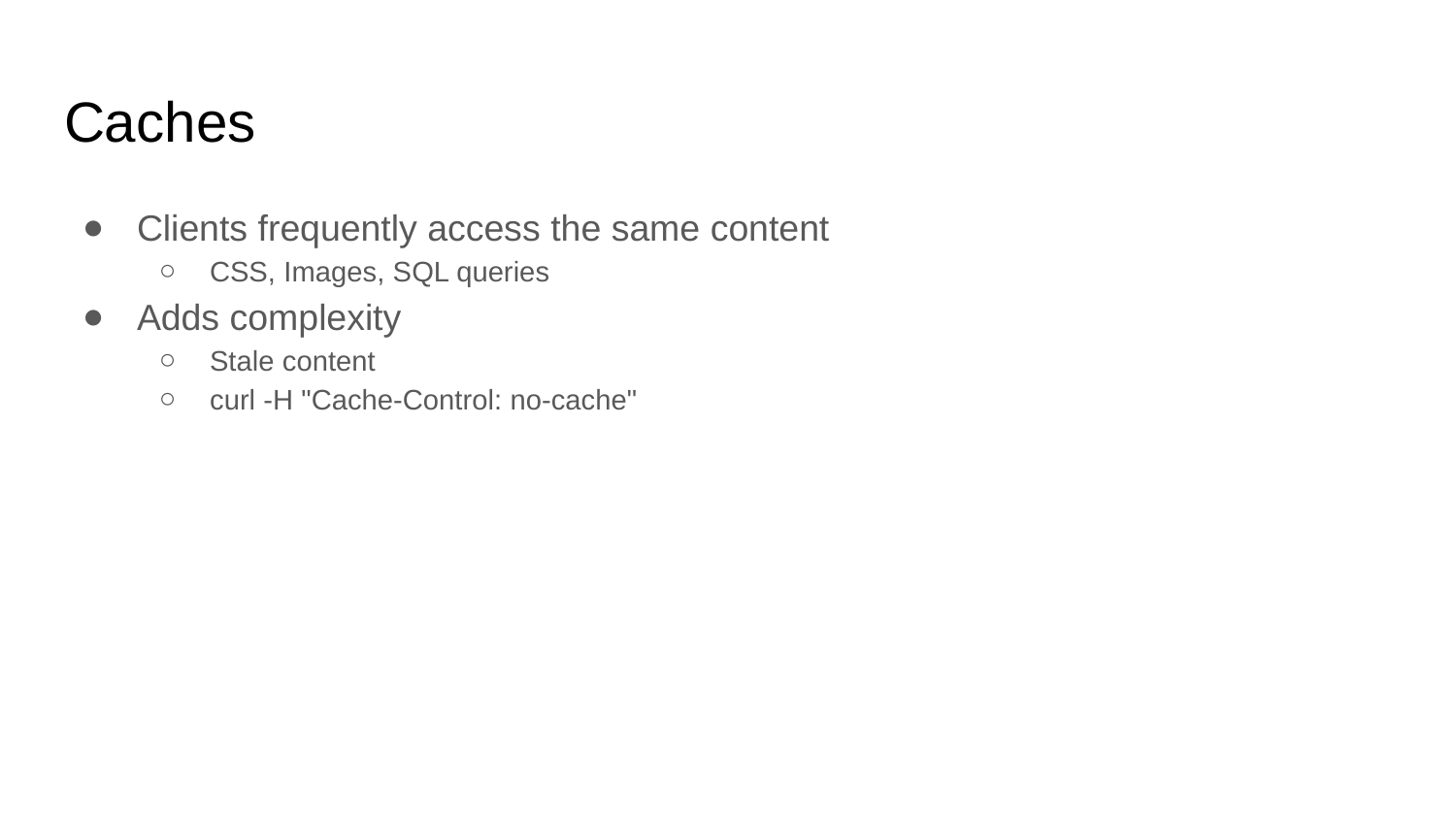

# Caches
Clients frequently access the same content
CSS, Images, SQL queries
Adds complexity
Stale content
curl -H "Cache-Control: no-cache"